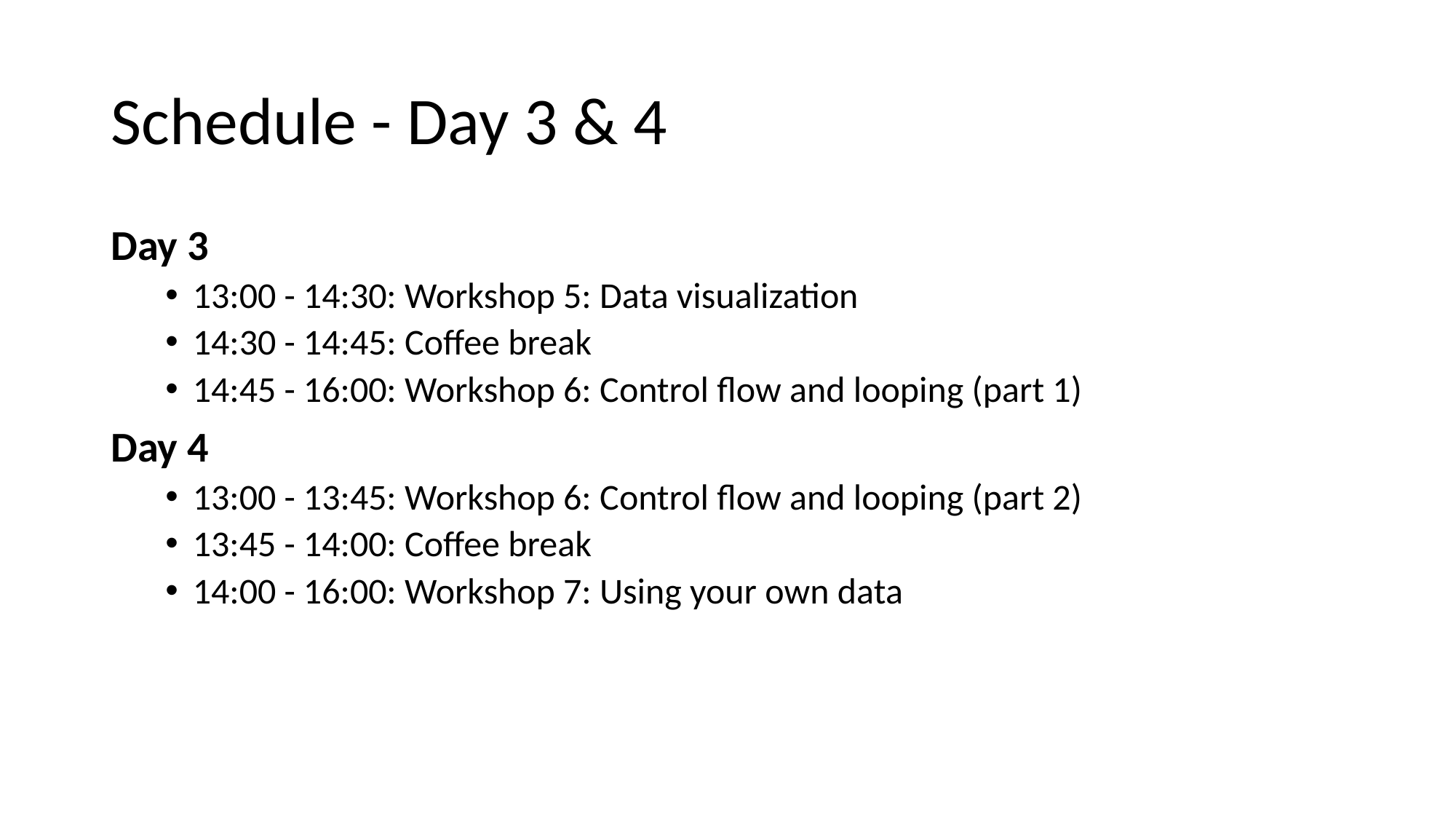

# Schedule - Day 3 & 4
Day 3
13:00 - 14:30: Workshop 5: Data visualization
14:30 - 14:45: Coffee break
14:45 - 16:00: Workshop 6: Control flow and looping (part 1)
Day 4
13:00 - 13:45: Workshop 6: Control flow and looping (part 2)
13:45 - 14:00: Coffee break
14:00 - 16:00: Workshop 7: Using your own data